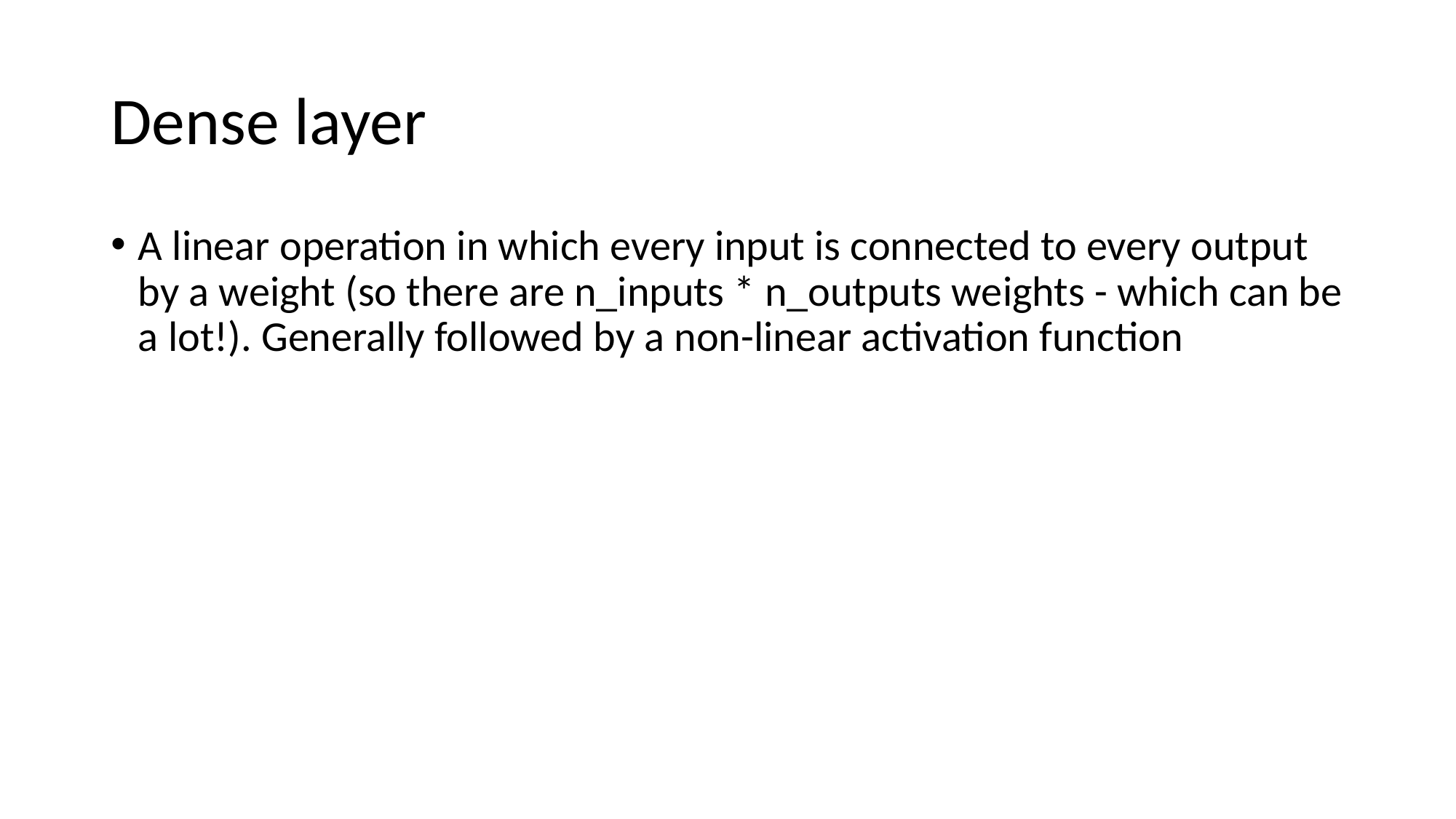

# Dense layer
A linear operation in which every input is connected to every output by a weight (so there are n_inputs * n_outputs weights - which can be a lot!). Generally followed by a non-linear activation function